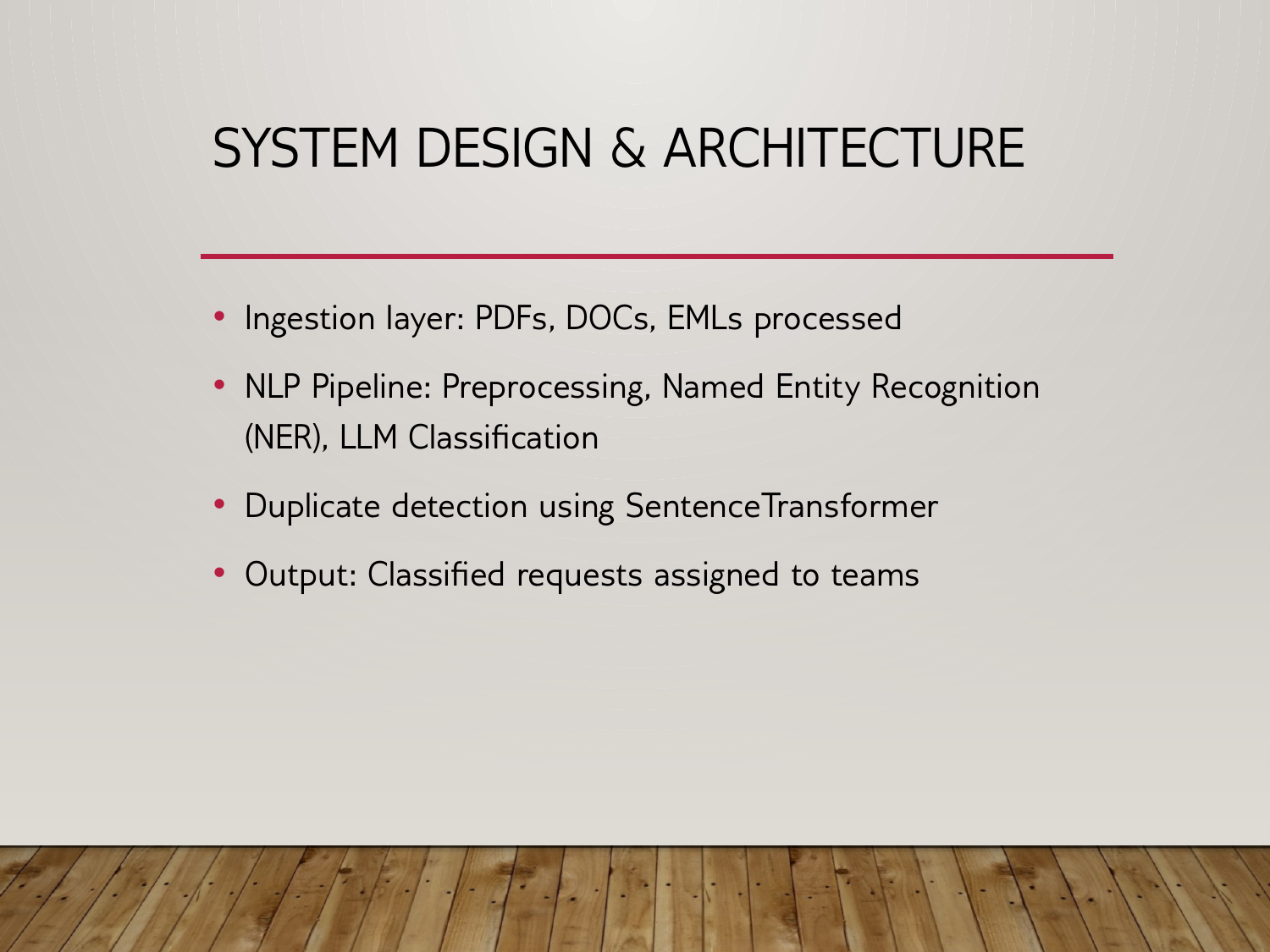

# System Design & Architecture
Ingestion layer: PDFs, DOCs, EMLs processed
NLP Pipeline: Preprocessing, Named Entity Recognition (NER), LLM Classification
Duplicate detection using SentenceTransformer
Output: Classified requests assigned to teams